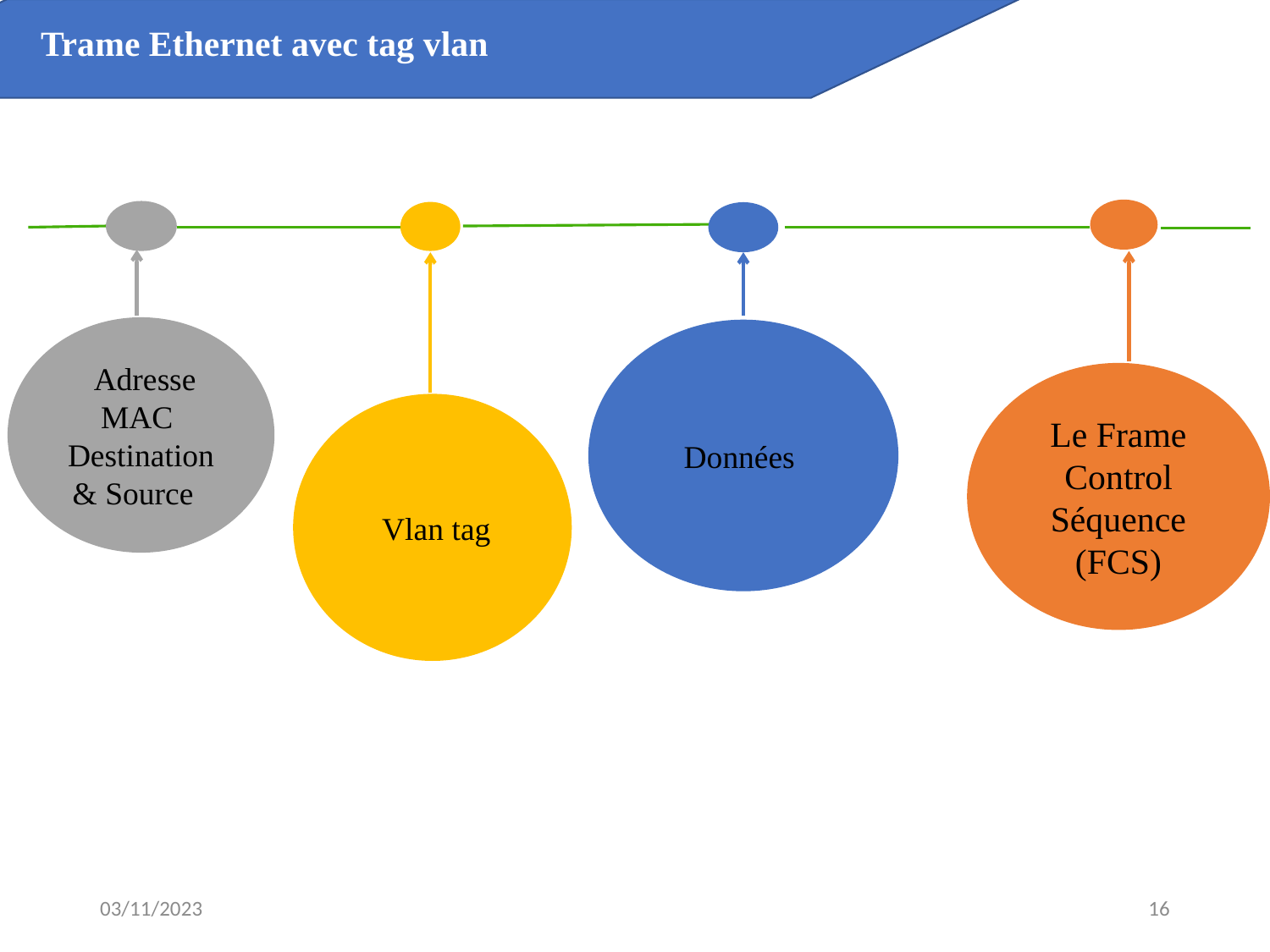

Trame Ethernet avec tag vlan

 Adresse MAC
Destination& Source
Données
Le Frame Control Séquence (FCS)
 Vlan tag
03/11/2023
16